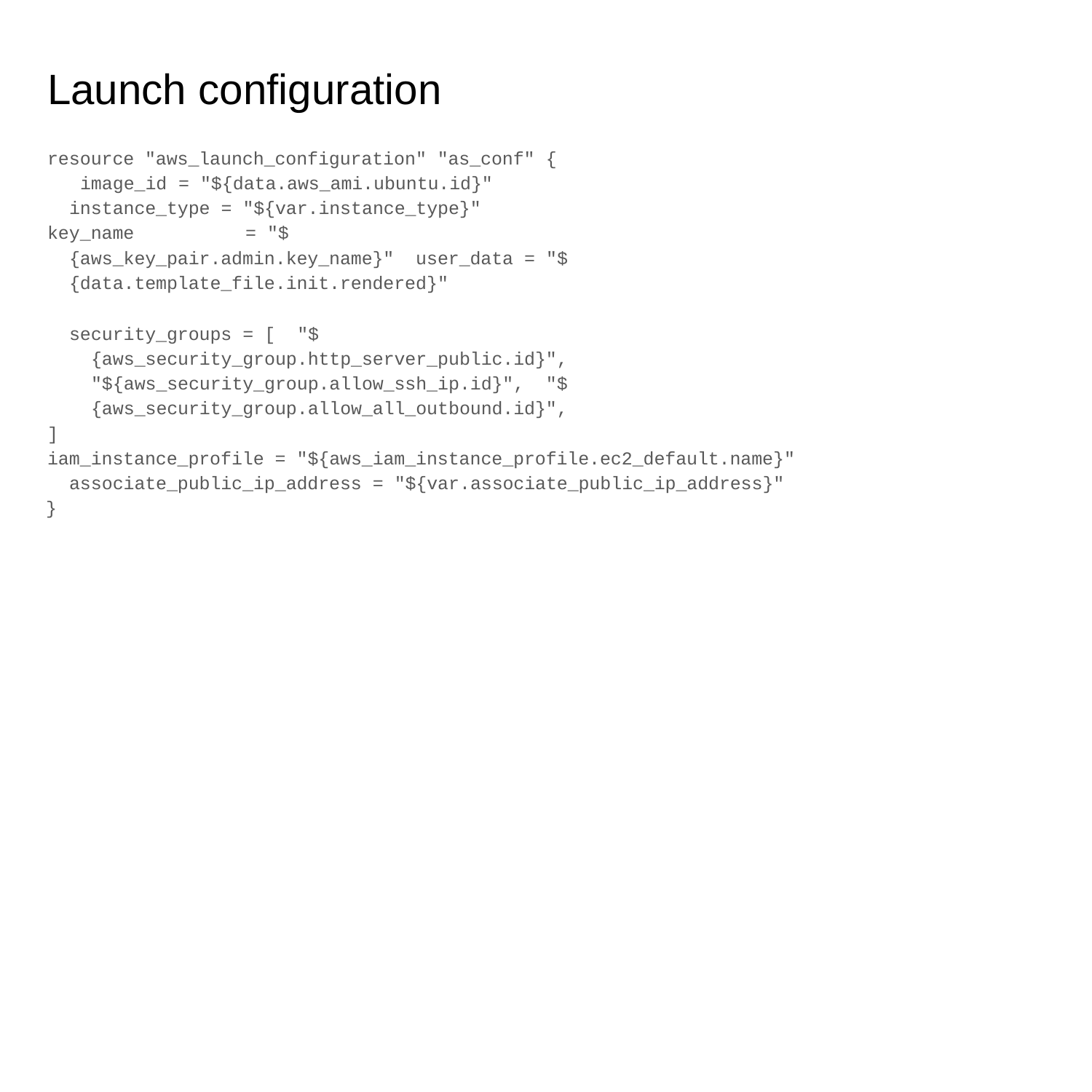

# Launch configuration
resource "aws_launch_configuration" "as_conf" {  image_id	= "${data.aws_ami.ubuntu.id}"  instance_type = "${var.instance_type}"
key_name	= "${aws_key_pair.admin.key_name}"  user_data = "${data.template_file.init.rendered}"

security_groups = [  "${aws_security_group.http_server_public.id}",  "${aws_security_group.allow_ssh_ip.id}",  "${aws_security_group.allow_all_outbound.id}",
]
iam_instance_profile = "${aws_iam_instance_profile.ec2_default.name}"  associate_public_ip_address = "${var.associate_public_ip_address}"
}